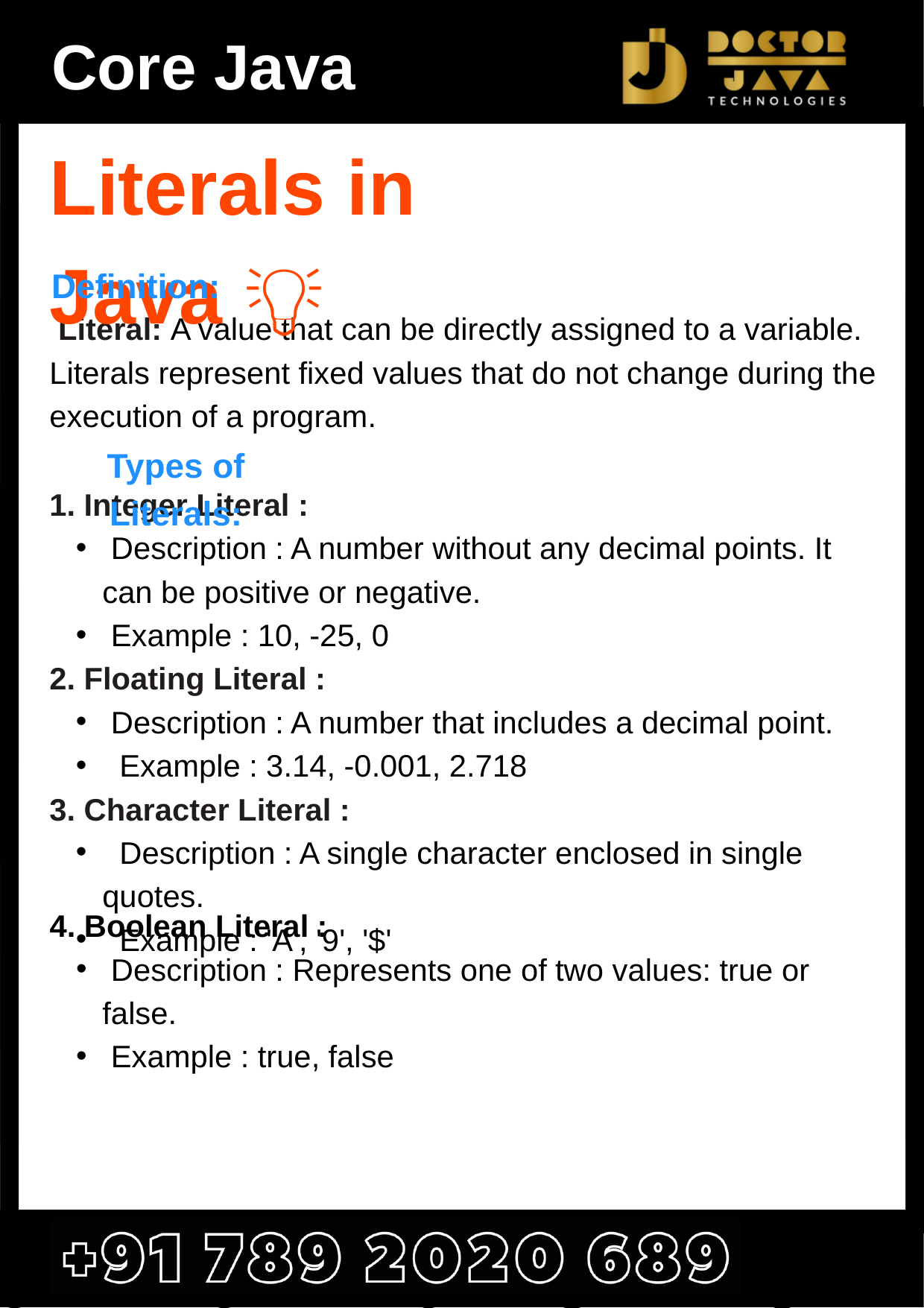

Core Java

Literals in Java 💡

 Literal: A value that can be directly assigned to a variable. Literals represent fixed values that do not change during the execution of a program.

1. Integer Literal :
 Description : A number without any decimal points. It can be positive or negative.
 Example : 10, -25, 0
2. Floating Literal :
 Description : A number that includes a decimal point.
  Example : 3.14, -0.001, 2.718
3. Character Literal :
  Description : A single character enclosed in single quotes.
  Example : 'A', '9', '$'
Definition:
Types of Literals:

4. Boolean Literal :
 Description : Represents one of two values: true or false.
 Example : true, false